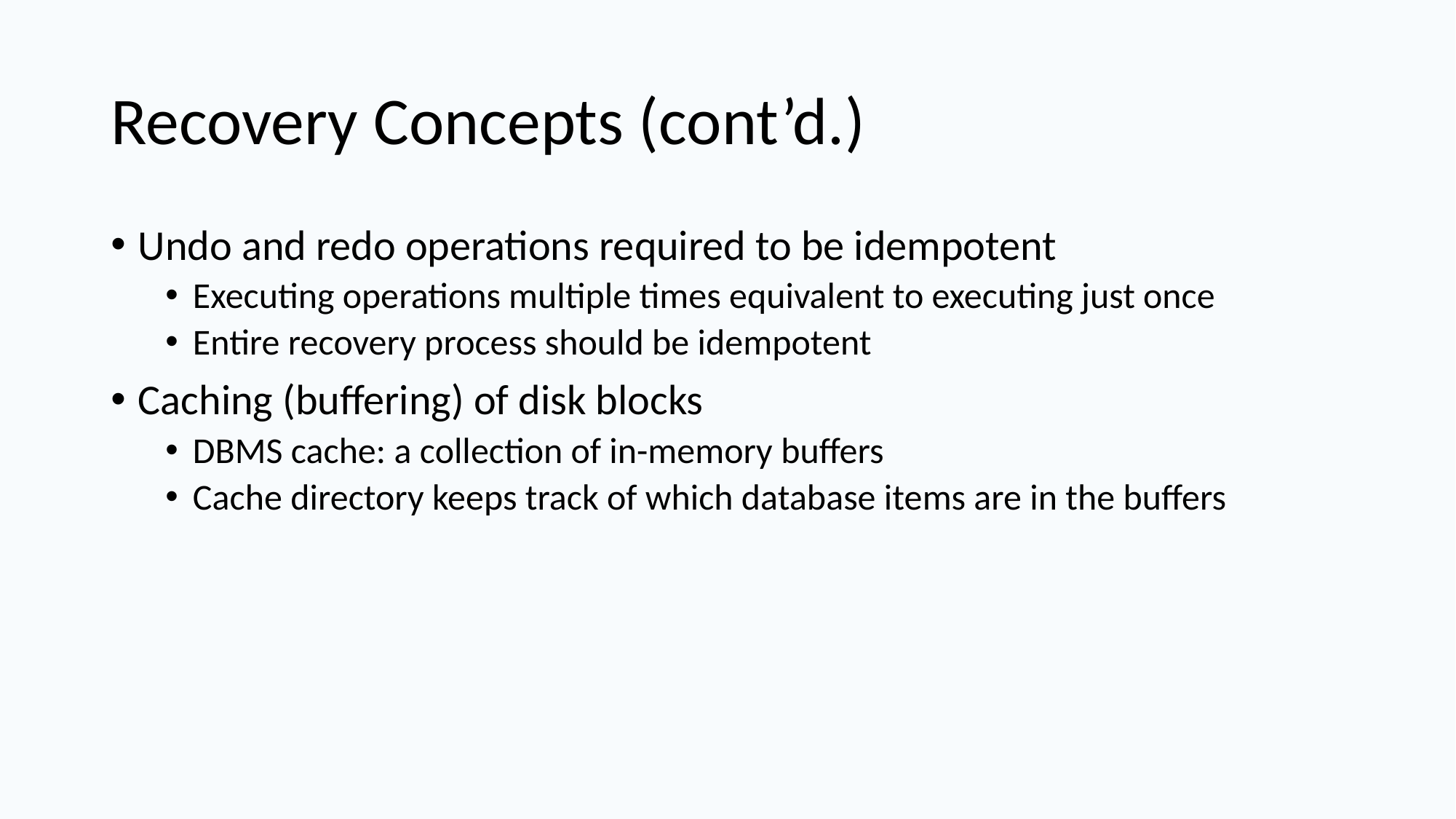

# Recovery Concepts (cont’d.)
Undo and redo operations required to be idempotent
Executing operations multiple times equivalent to executing just once
Entire recovery process should be idempotent
Caching (buffering) of disk blocks
DBMS cache: a collection of in-memory buffers
Cache directory keeps track of which database items are in the buffers